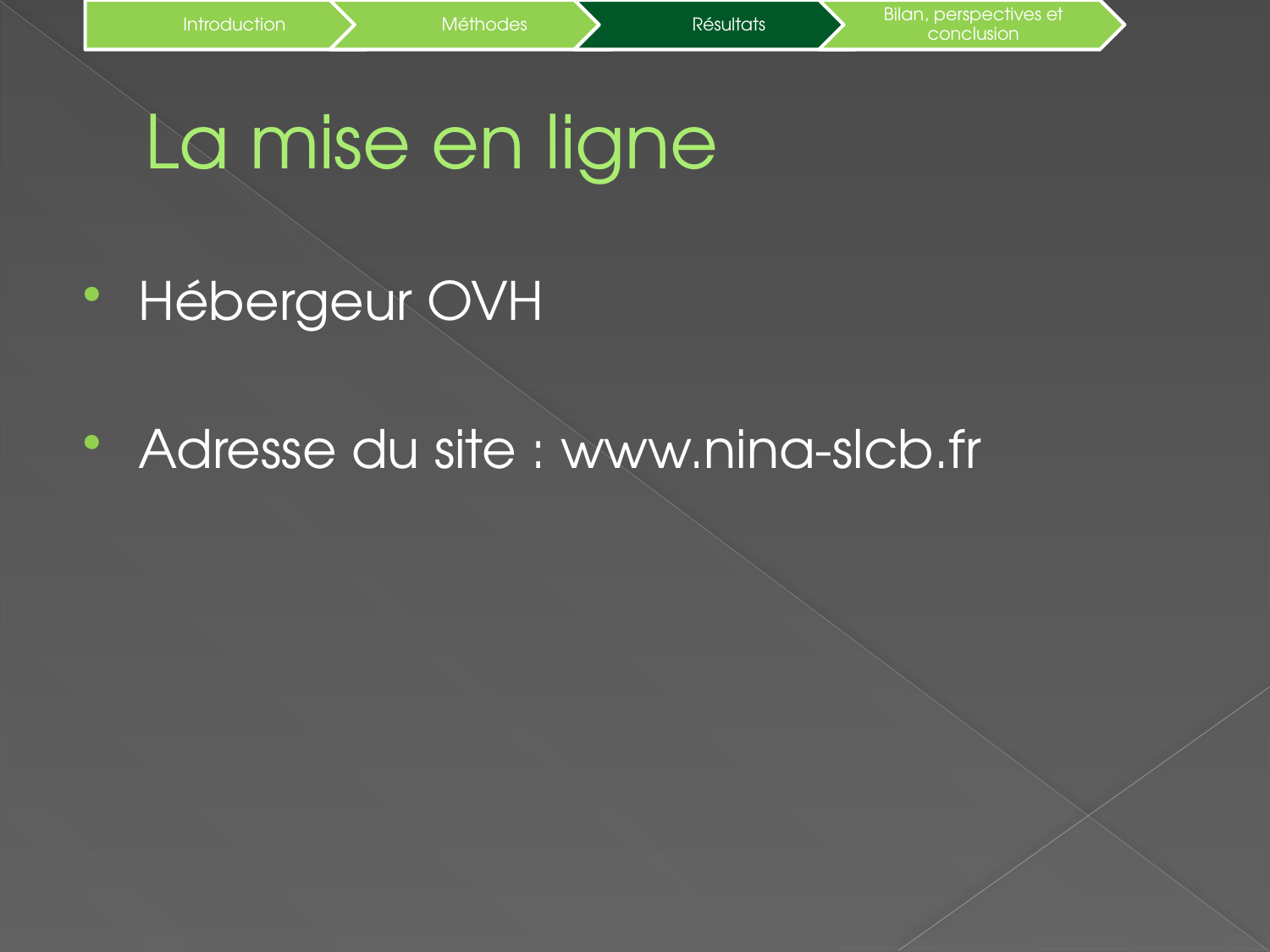

Introduction
Méthodes
Résultats
Bilan, perspectives et conclusion
# La mise en ligne
Hébergeur OVH

Adresse du site : www.nina-slcb.fr